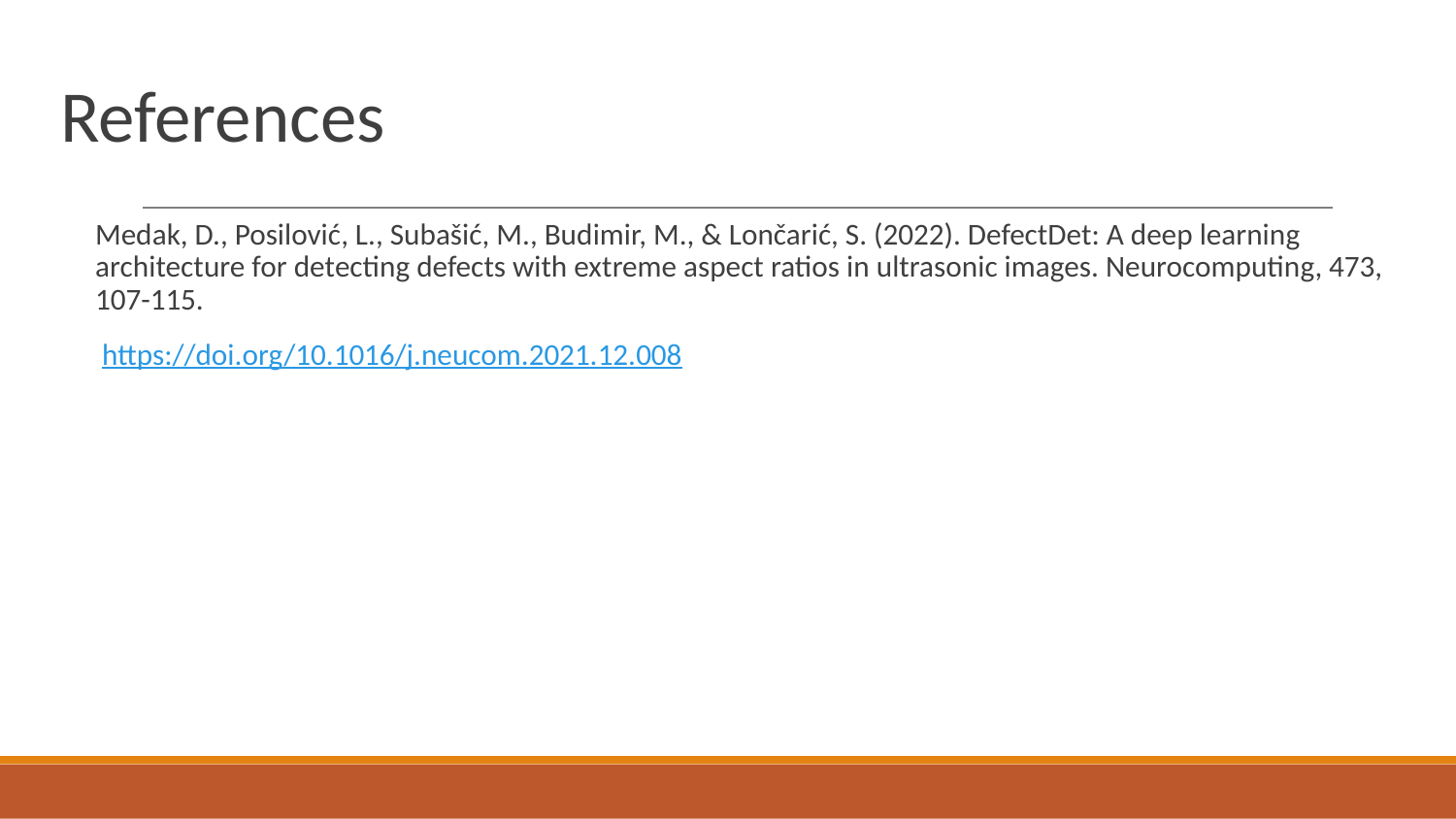

# References
Medak, D., Posilović, L., Subašić, M., Budimir, M., & Lončarić, S. (2022). DefectDet: A deep learning architecture for detecting defects with extreme aspect ratios in ultrasonic images. Neurocomputing, 473, 107-115.
 https://doi.org/10.1016/j.neucom.2021.12.008